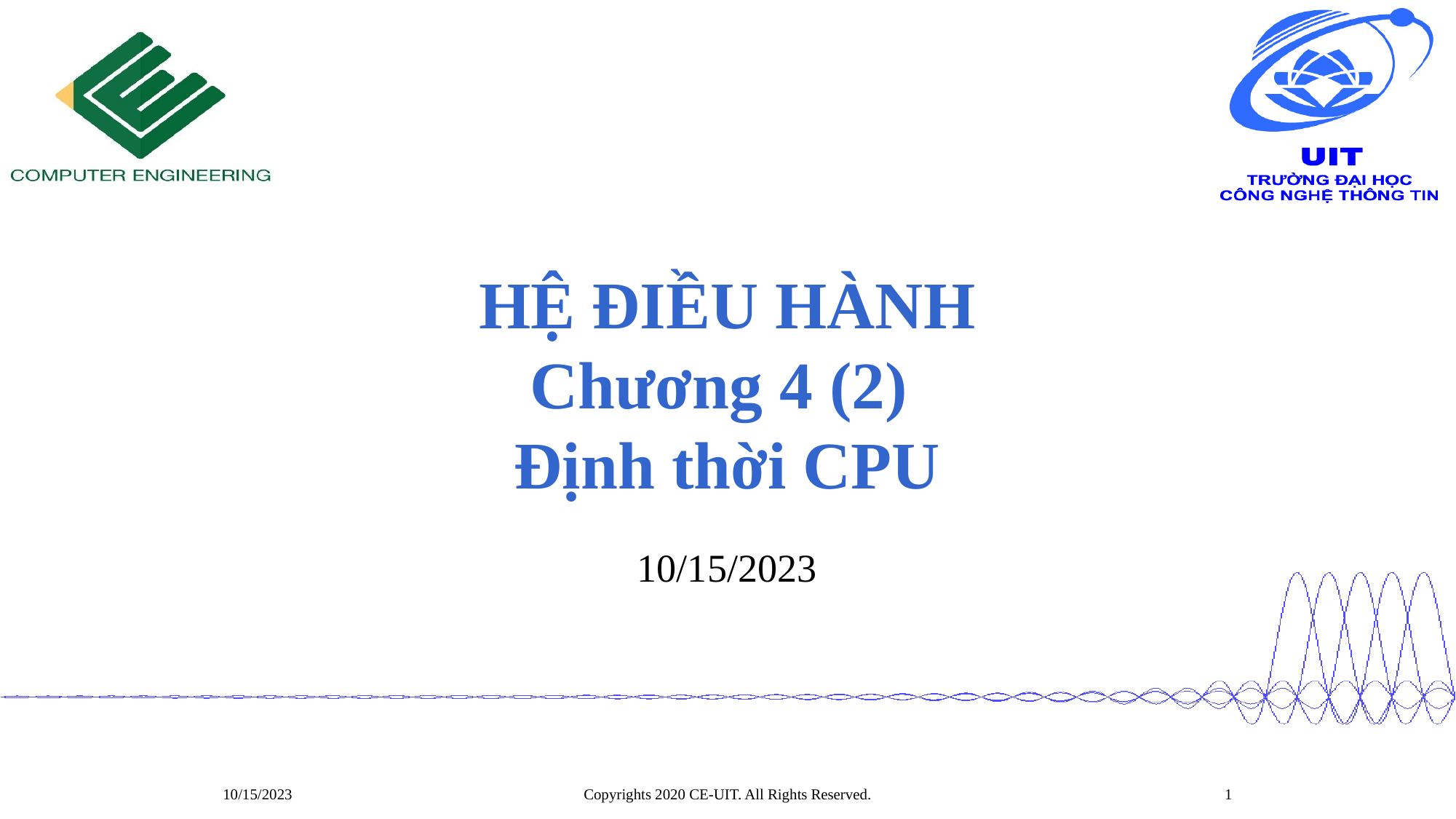

# HỆ ĐIỀU HÀNH Chương 4 (2) Định thời CPU
10/15/2023
Copyrights 2020 CE-UIT. All Rights Reserved.
1
10/15/2023